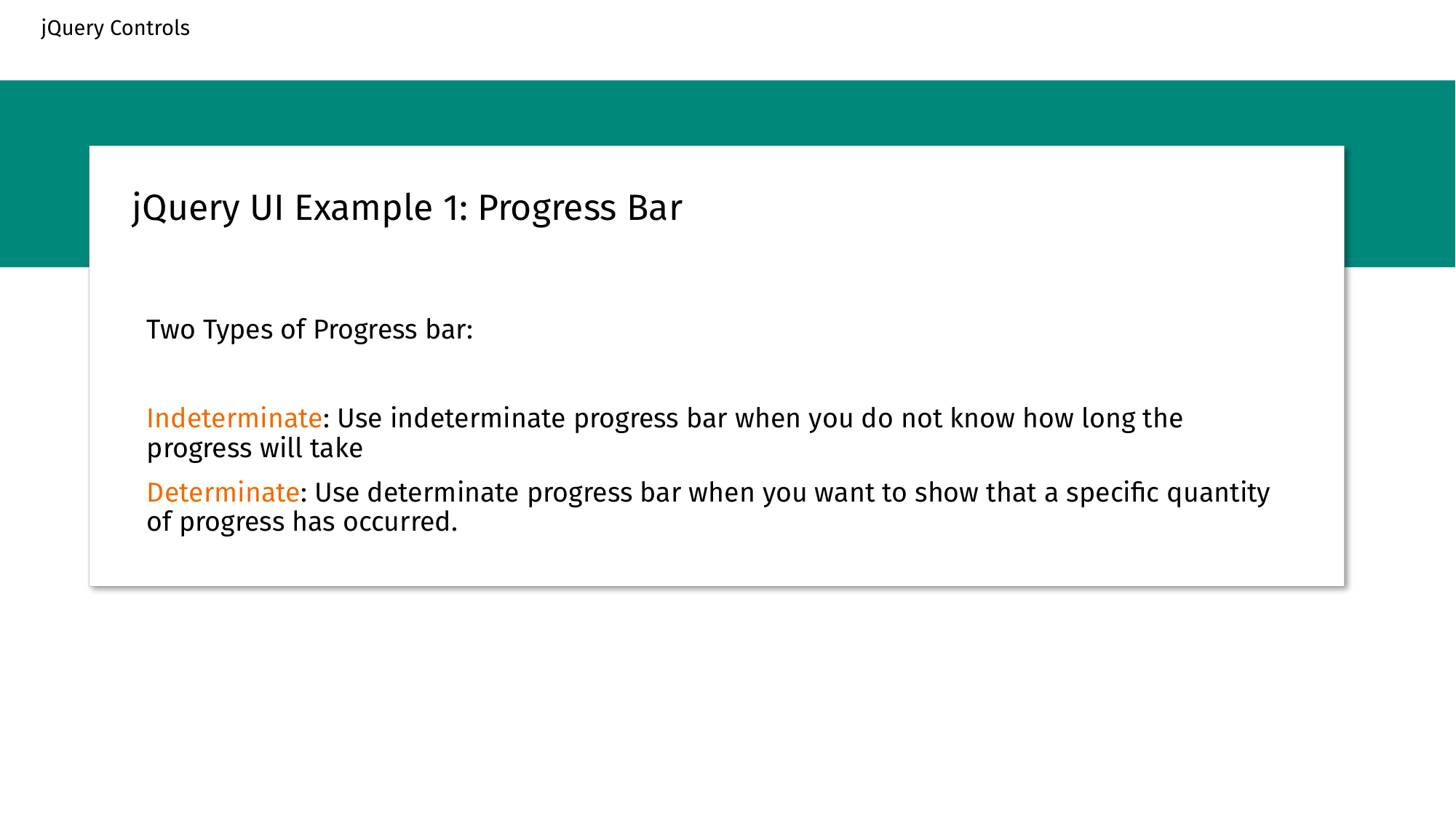

# jQuery UI Example 1: Progress Bar
Two Types of Progress bar:

Indeterminate: Use indeterminate progress bar when you do not know how long the progress will take
Determinate: Use determinate progress bar when you want to show that a specific quantity of progress has occurred.